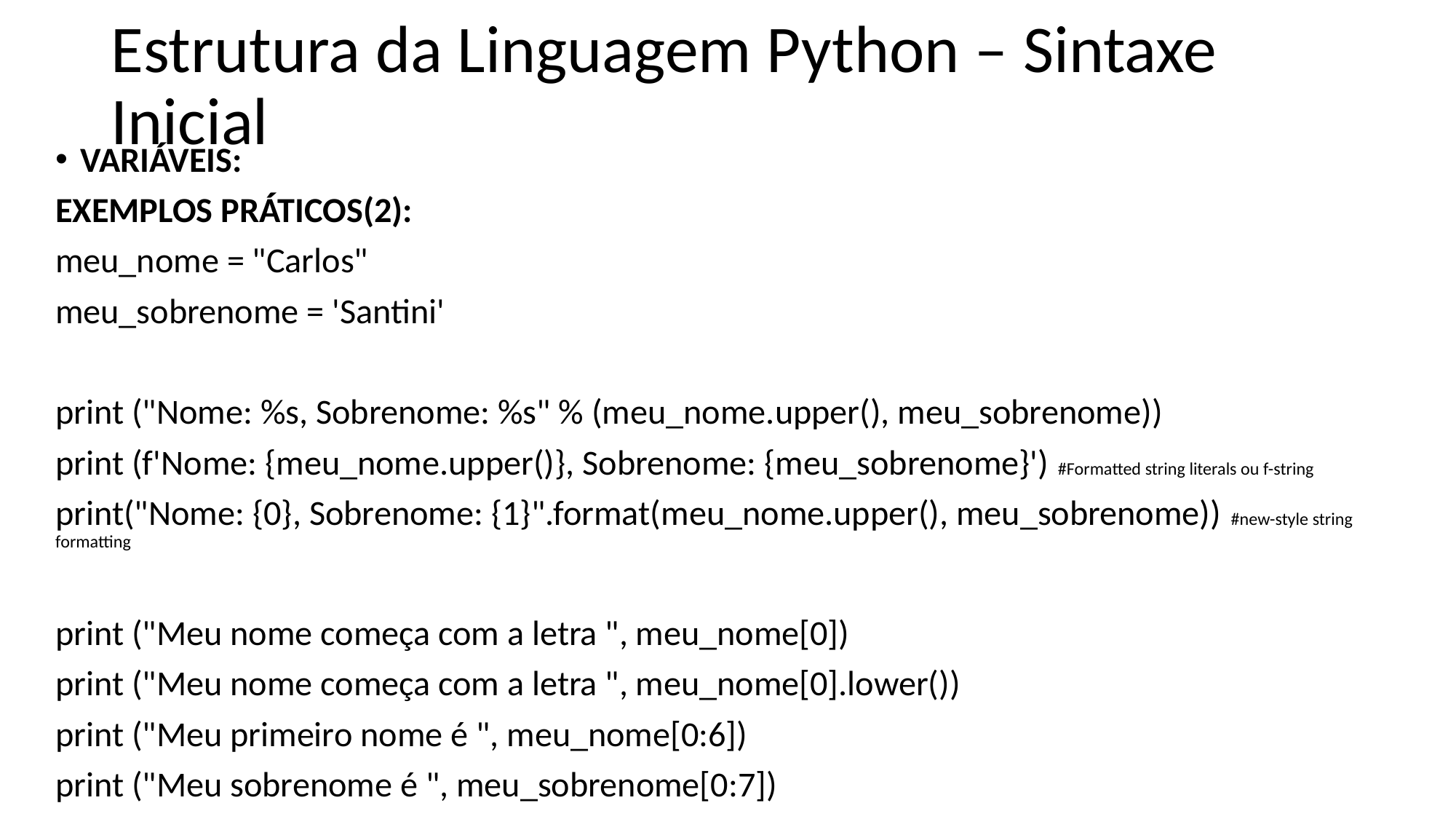

# Estrutura da Linguagem Python – Sintaxe Inicial
VARIÁVEIS:
EXEMPLOS PRÁTICOS(2):
meu_nome = "Carlos"
meu_sobrenome = 'Santini'

print ("Nome: %s, Sobrenome: %s" % (meu_nome.upper(), meu_sobrenome))
print (f'Nome: {meu_nome.upper()}, Sobrenome: {meu_sobrenome}') #Formatted string literals ou f-string
print("Nome: {0}, Sobrenome: {1}".format(meu_nome.upper(), meu_sobrenome)) #new-style string formatting

print ("Meu nome começa com a letra ", meu_nome[0])
print ("Meu nome começa com a letra ", meu_nome[0].lower())
print ("Meu primeiro nome é ", meu_nome[0:6])
print ("Meu sobrenome é ", meu_sobrenome[0:7])